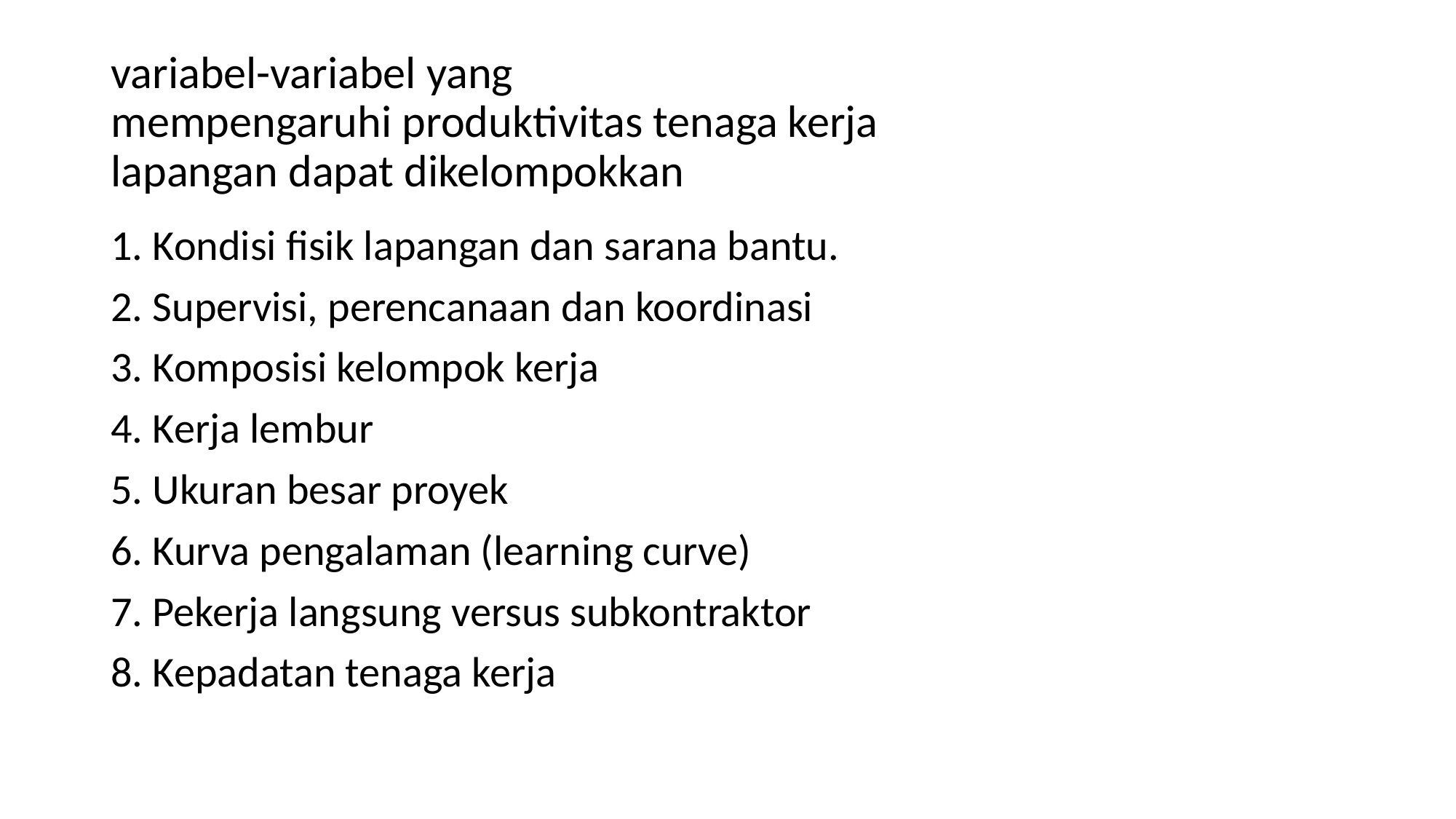

# variabel-variabel yang mempengaruhi produktivitas tenaga kerja lapangan dapat dikelompokkan
1. Kondisi fisik lapangan dan sarana bantu.
2. Supervisi, perencanaan dan koordinasi
3. Komposisi kelompok kerja
4. Kerja lembur
5. Ukuran besar proyek
6. Kurva pengalaman (learning curve)
7. Pekerja langsung versus subkontraktor
8. Kepadatan tenaga kerja